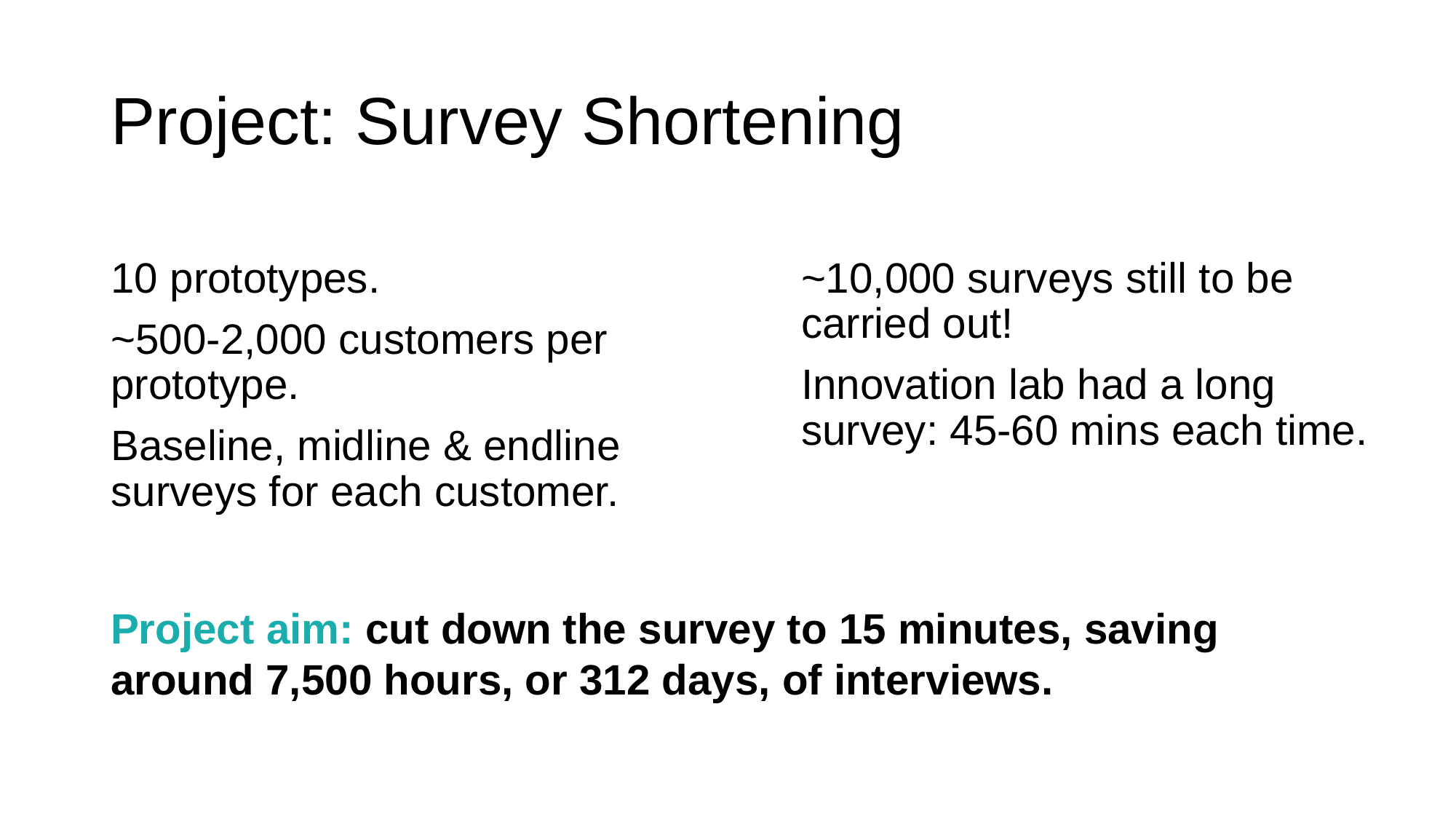

# Project: Survey Shortening
10 prototypes.
~500-2,000 customers per prototype.
Baseline, midline & endline surveys for each customer.
~10,000 surveys still to be carried out!
Innovation lab had a long survey: 45-60 mins each time.
Project aim: cut down the survey to 15 minutes, saving around 7,500 hours, or 312 days, of interviews.